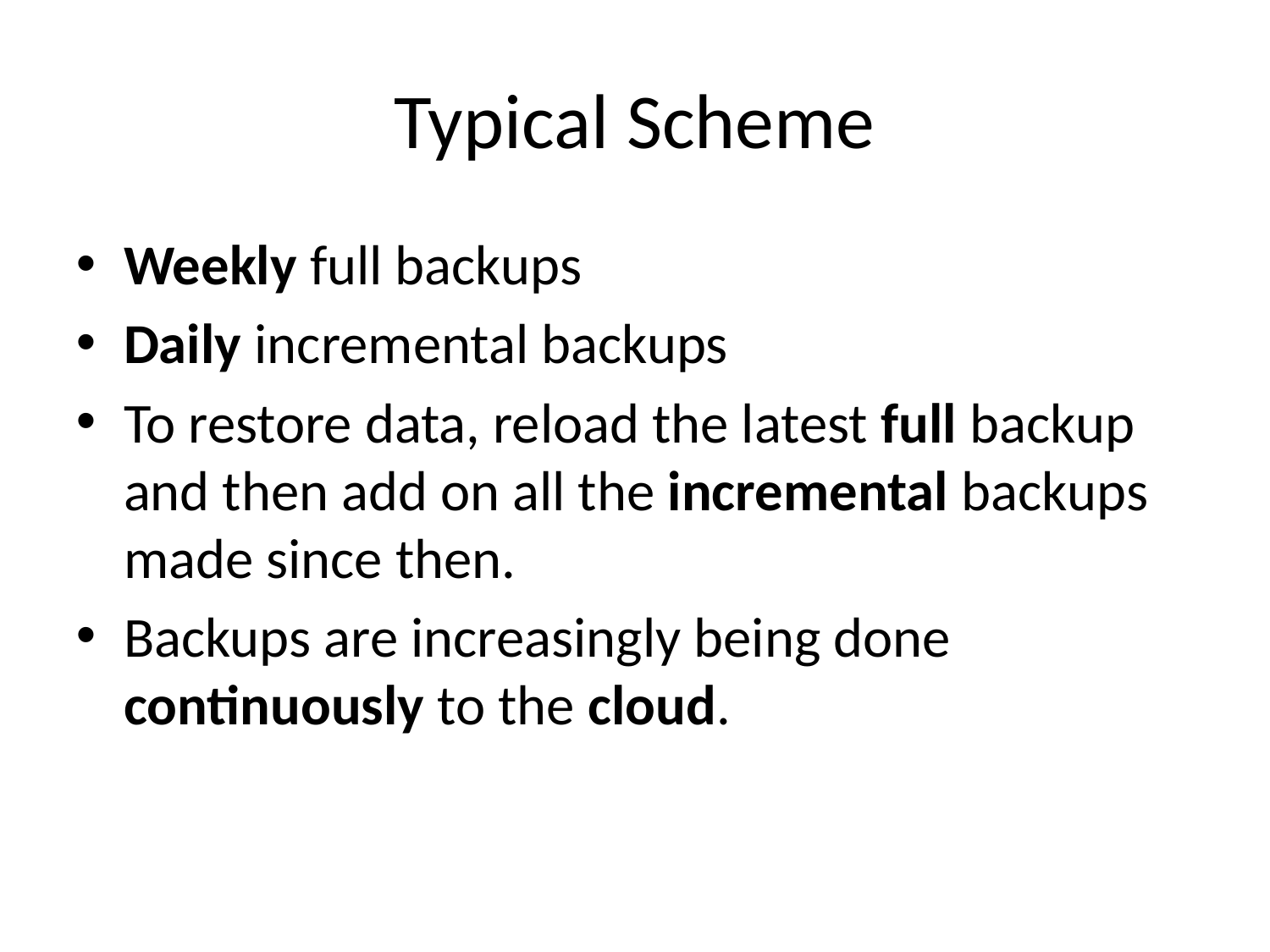

# Typical Scheme
Weekly full backups
Daily incremental backups
To restore data, reload the latest full backup and then add on all the incremental backups made since then.
Backups are increasingly being done continuously to the cloud.